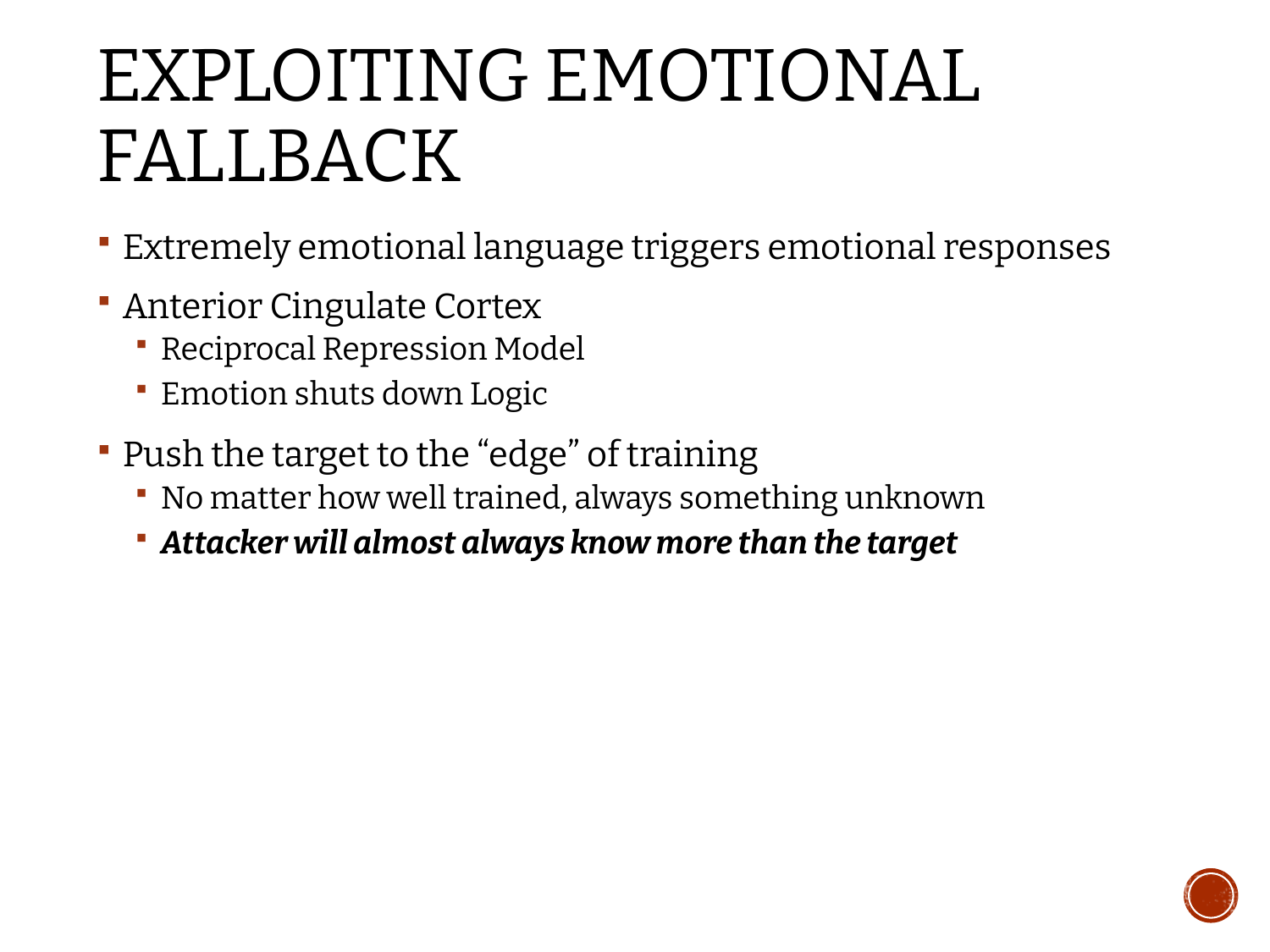

# Exploiting Emotional Fallback
Extremely emotional language triggers emotional responses
Anterior Cingulate Cortex
Reciprocal Repression Model
Emotion shuts down Logic
Push the target to the “edge” of training
No matter how well trained, always something unknown
Attacker will almost always know more than the target